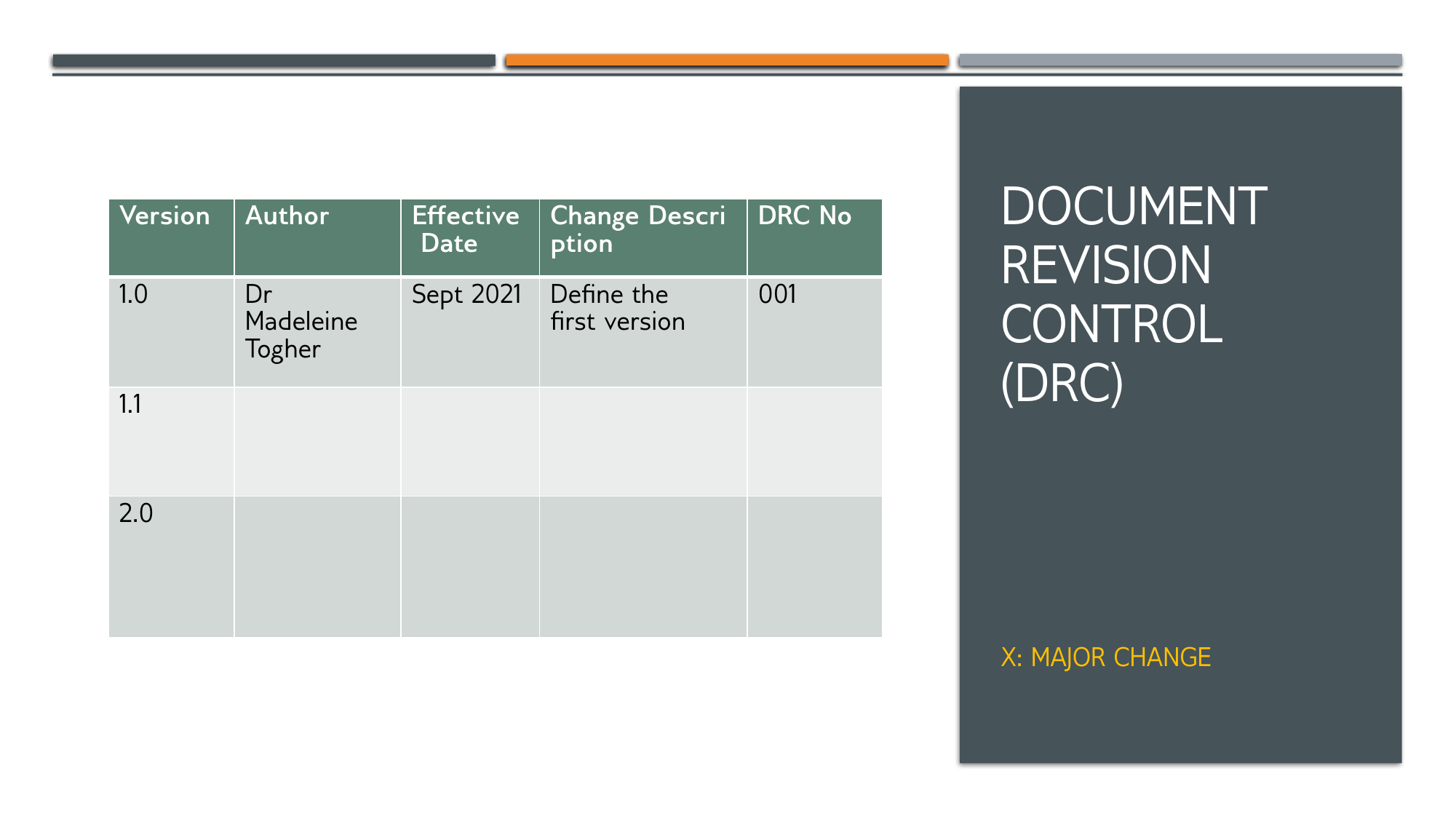

# Document Revision CONTROL (DRC)
| Version​ | Author​ | Effective Date​ | Change Description​ | DRC No​ |
| --- | --- | --- | --- | --- |
| 1.0​ | Dr Madeleine Togher​ | Sept 2021 | Define the first version​ | 001​ |
| 1.1​ |  |  |  |  |
| 2.0​ |  |  |  |  |

X: Major change
2